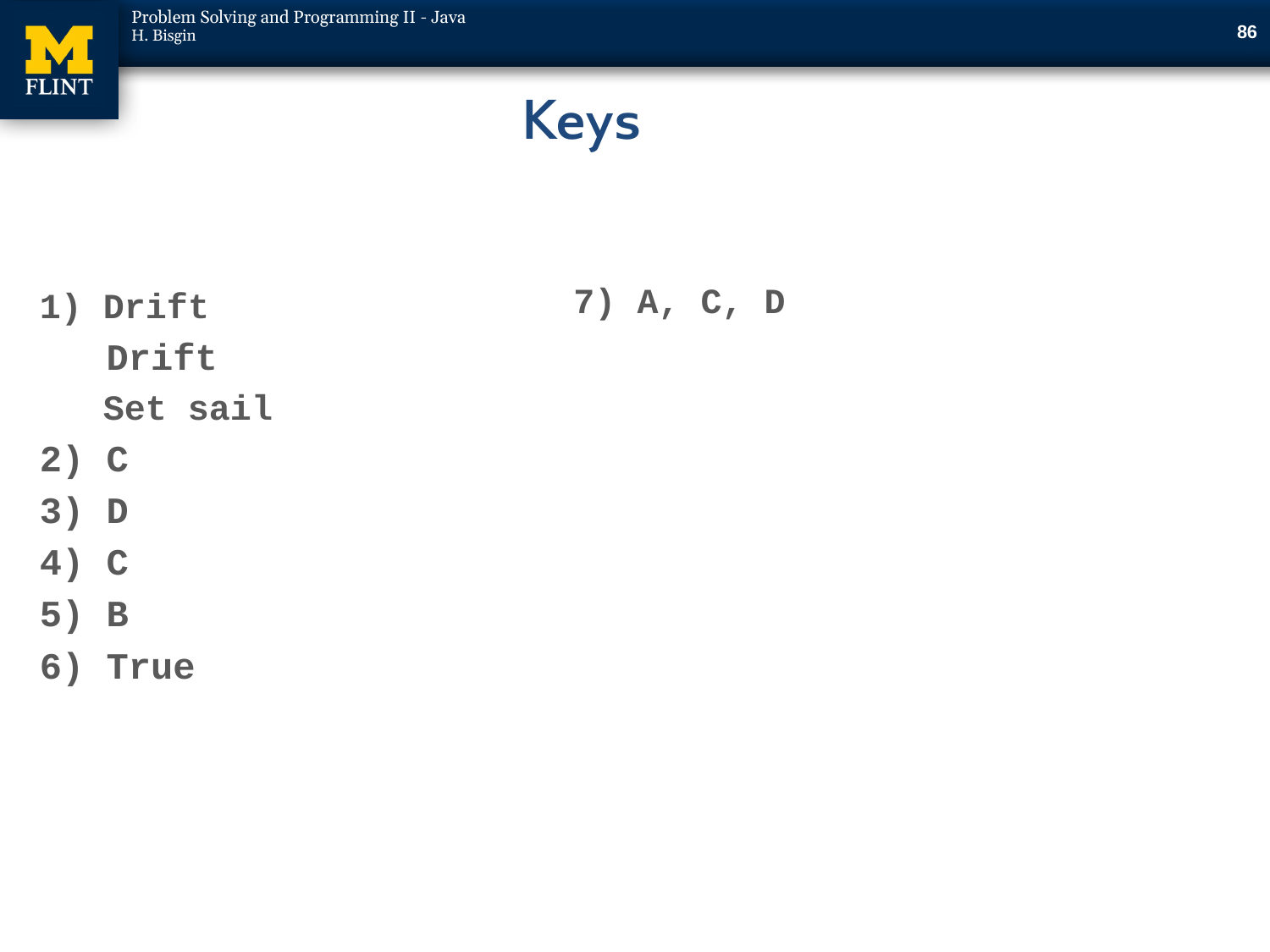

86
# Keys
7) A, C, D

1) Drift
   Drift
   Set sail
2) C
3) D
4) C
5) B
6) True